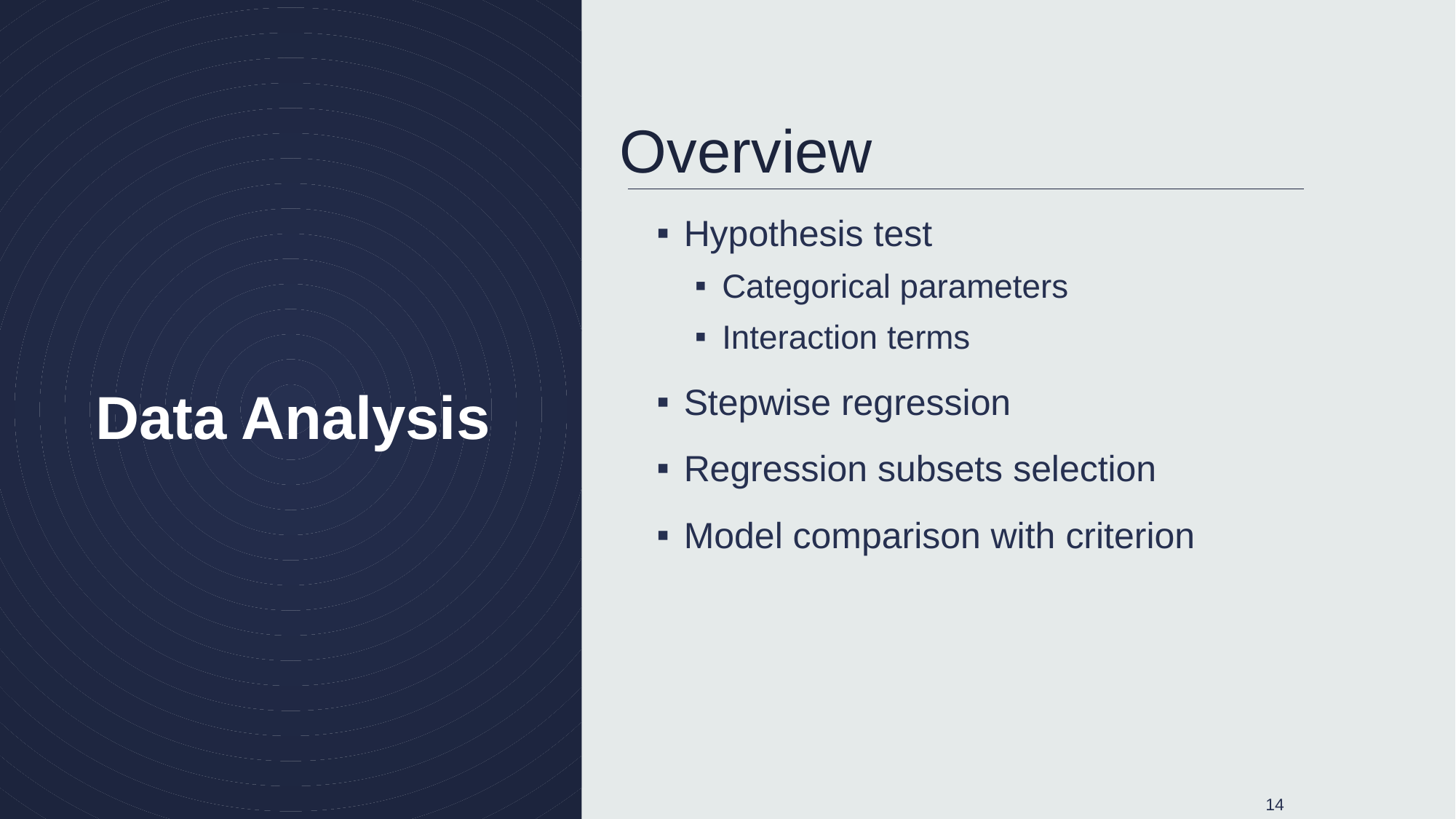

Overview
Hypothesis test
Categorical parameters
Interaction terms
Stepwise regression
Regression subsets selection
Model comparison with criterion

# Data Analysis

14